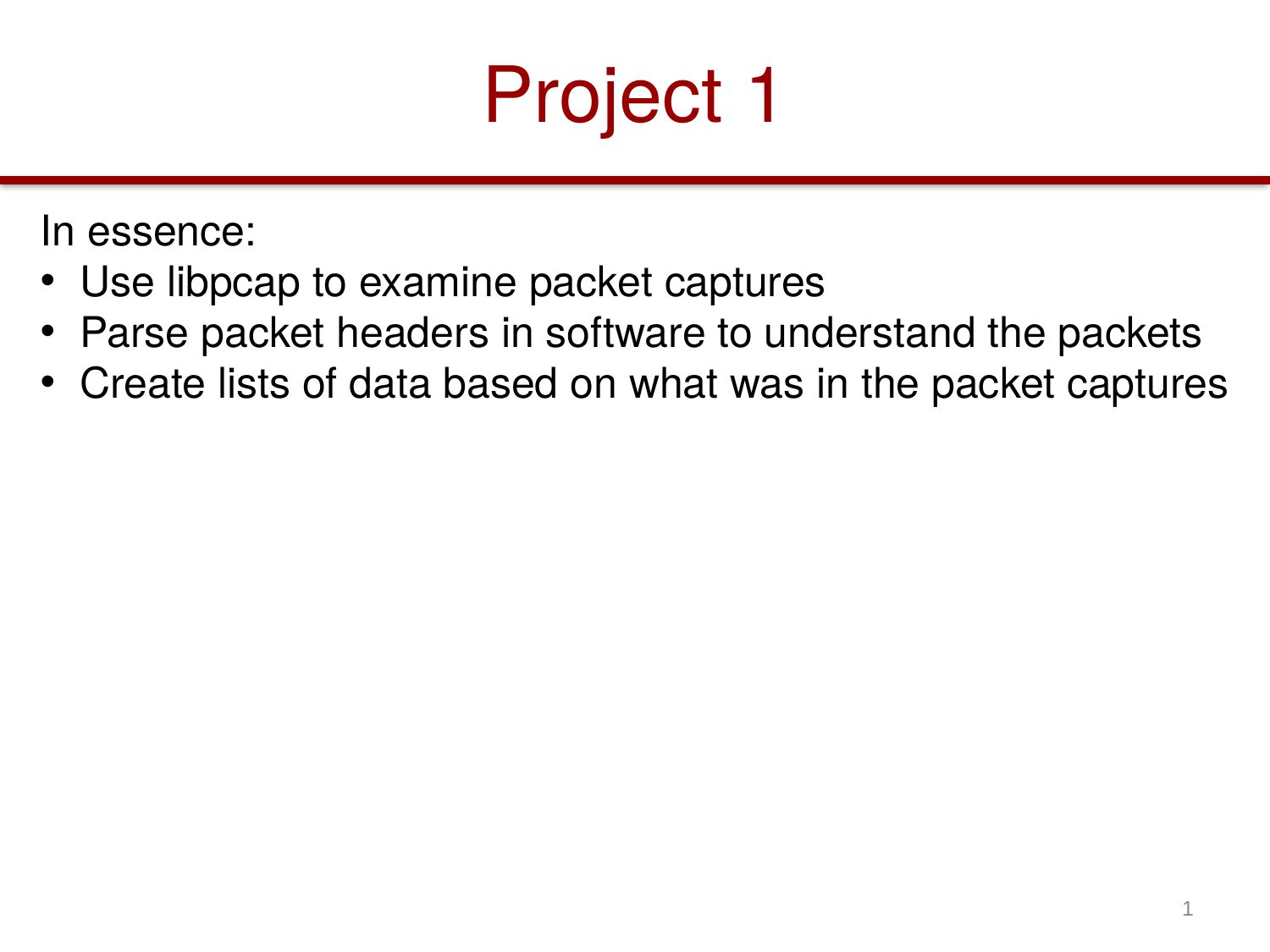

# Project 1
In essence:
Use libpcap to examine packet captures
Parse packet headers in software to understand the packets
Create lists of data based on what was in the packet captures
1